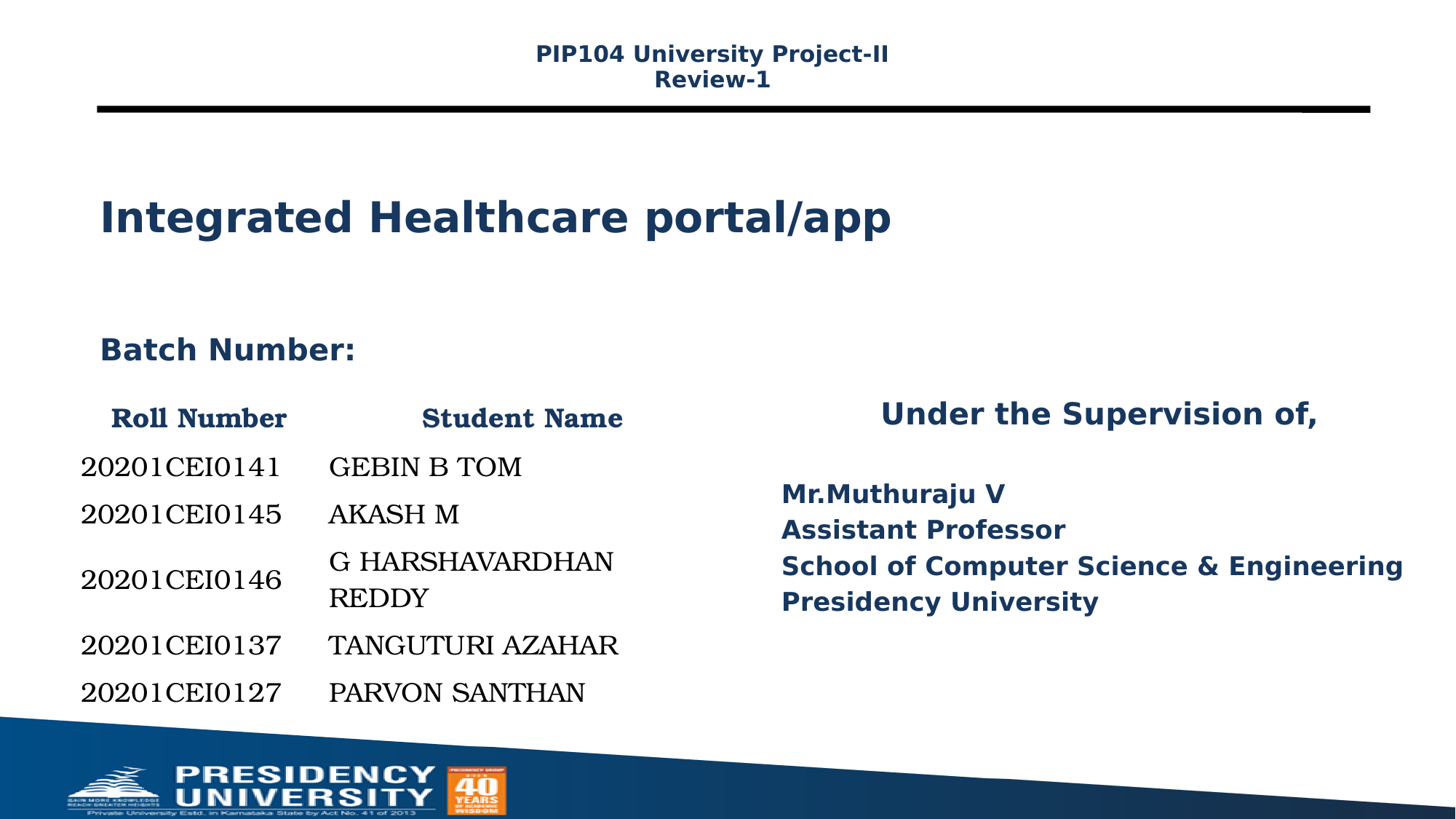

PIP104 University Project-II
Review-1
# Integrated Healthcare portal/app
Batch Number:
| Roll Number | Student Name |
| --- | --- |
| 20201CEI0141 | GEBIN B TOM |
| 20201CEI0145 | AKASH M |
| 20201CEI0146 | G HARSHAVARDHAN REDDY |
| 20201CEI0137 | TANGUTURI AZAHAR |
| 20201CEI0127 | PARVON SANTHAN |
Under the Supervision of,

Mr.Muthuraju V
Assistant Professor
School of Computer Science & Engineering
Presidency University